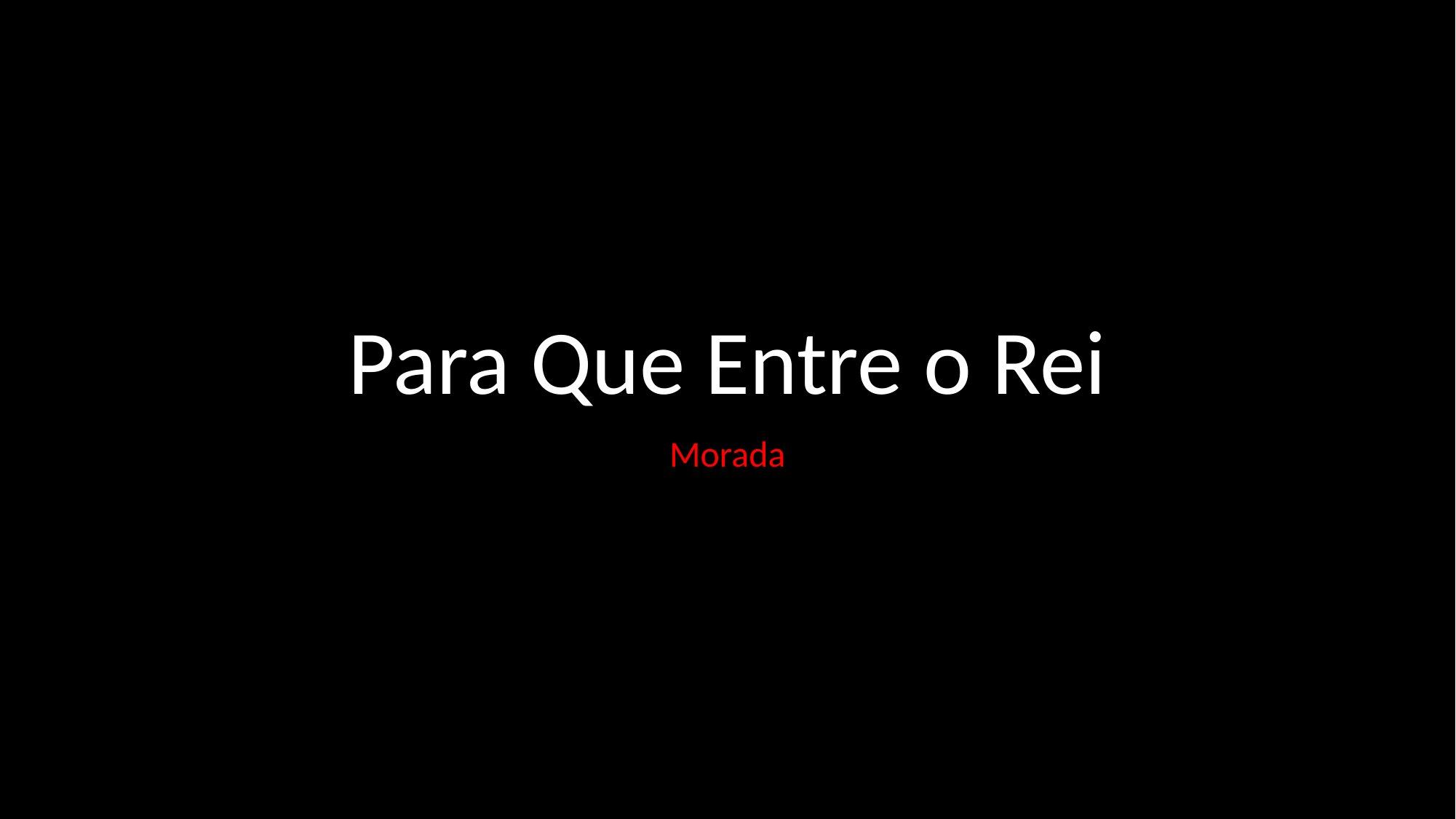

# Para Que Entre o Rei
Morada